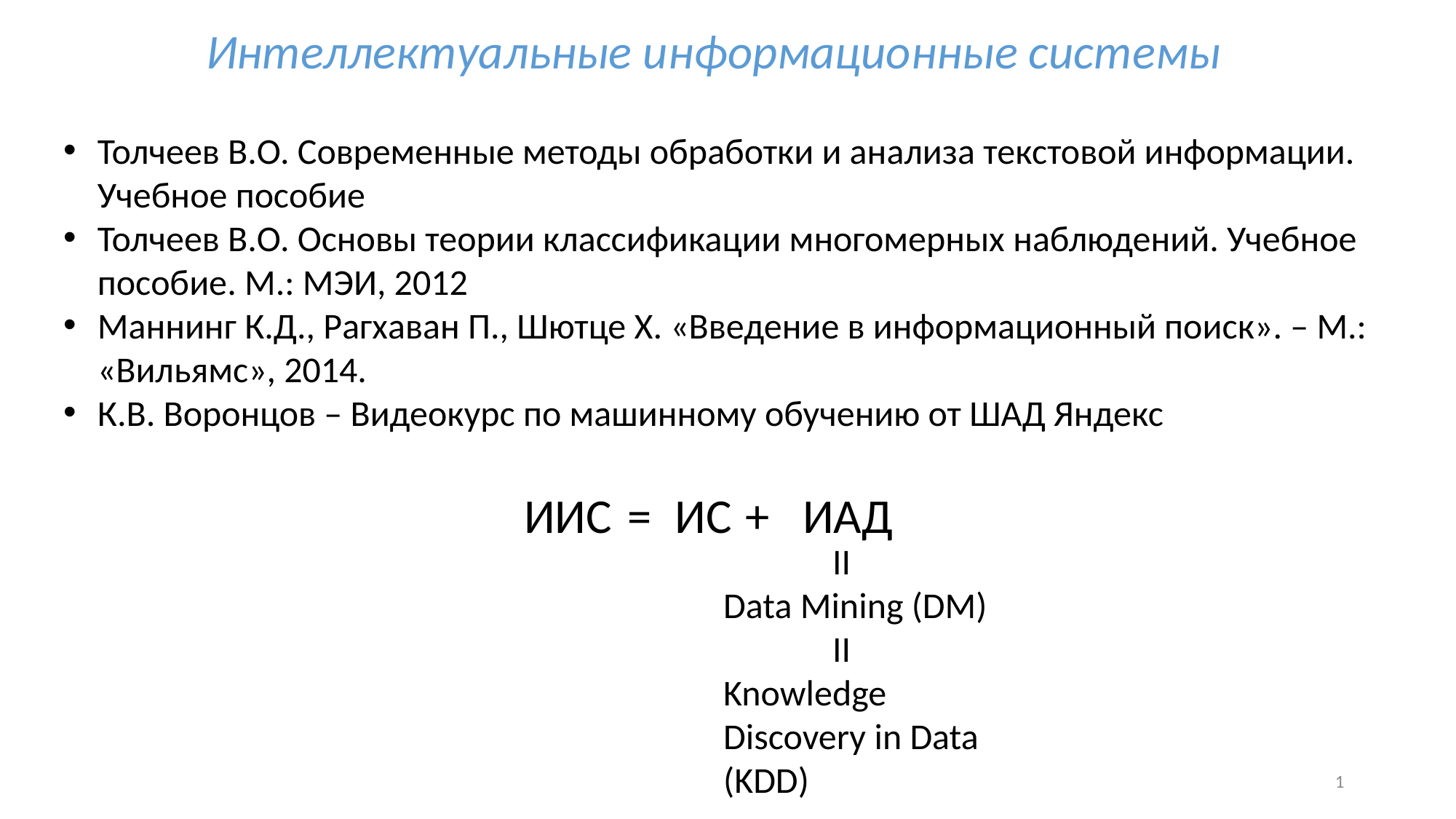

# Интеллектуальные информационные системы
Толчеев В.О. Современные методы обработки и анализа текстовой информации. Учебное пособие
Толчеев В.О. Основы теории классификации многомерных наблюдений. Учебное пособие. М.: МЭИ, 2012
Маннинг К.Д., Рагхаван П., Шютце Х. «Введение в информационный поиск». – М.: «Вильямс», 2014.
К.В. Воронцов – Видеокурс по машинному обучению от ШАД Яндекс
=
ИИС
ИС
 +   ИАД

	II
Data Mining (DM)
	II
Knowledge Discovery in Data (KDD)

1